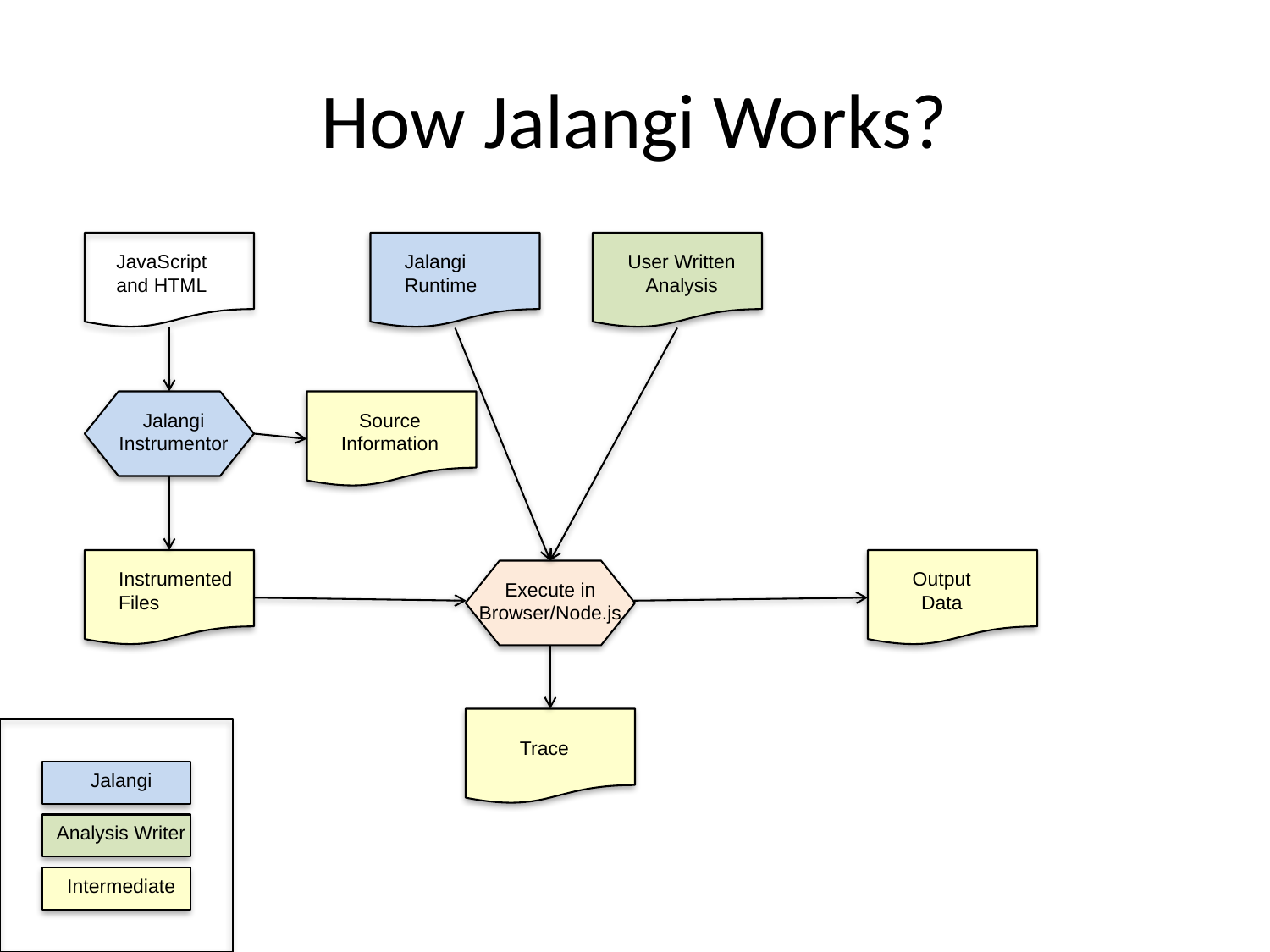

# How Jalangi Works?

JavaScript
and HTML
Jalangi
Runtime
User Written
Analysis

Jalangi
Instrumentor
Source
Information

Instrumented
Files

Output
Data
Execute in
Browser/Node.js

Trace

Jalangi

Analysis Writer

Intermediate